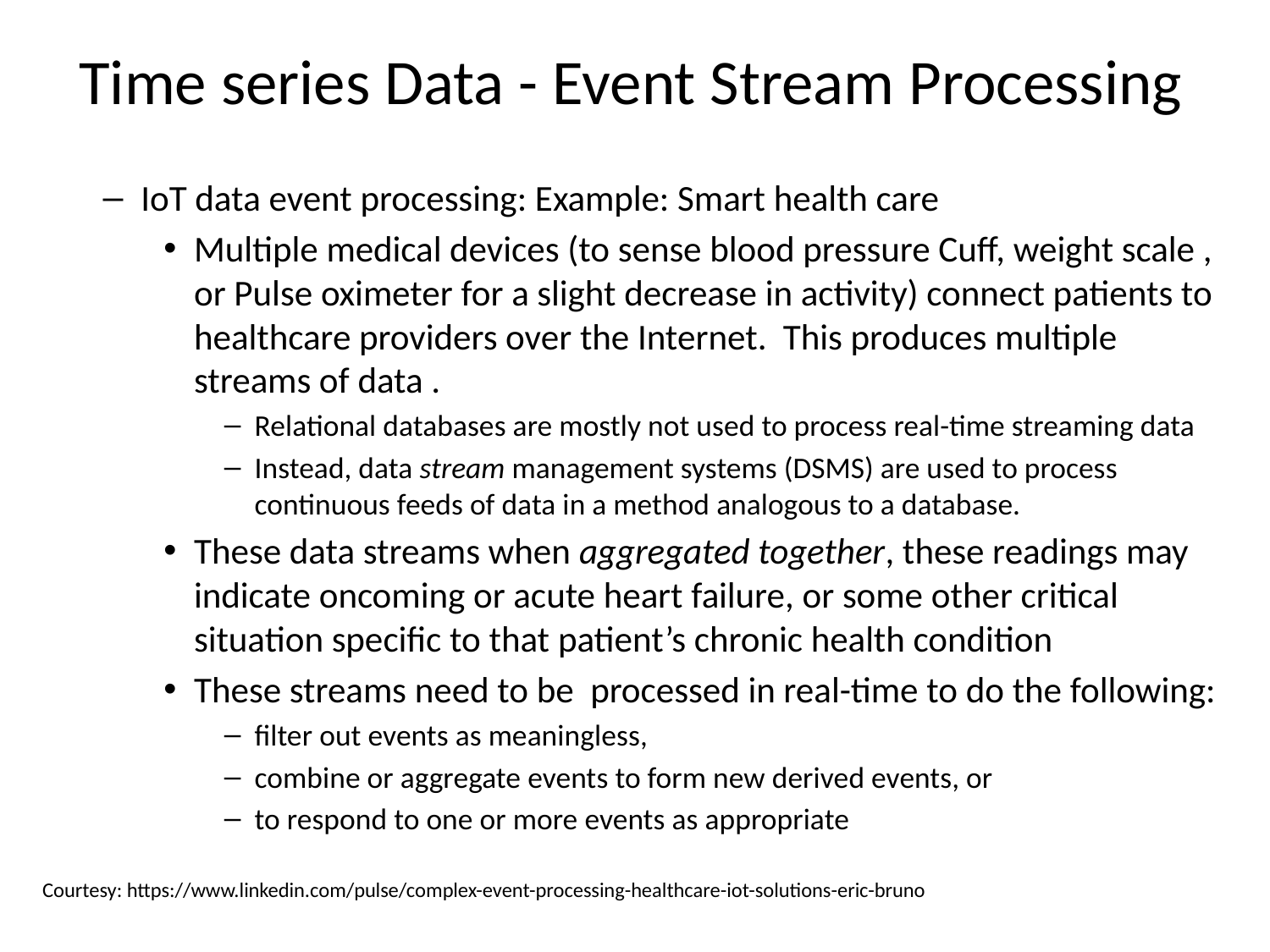

# Time series Data - Event Stream Processing
IoT data event processing: Example: Smart health care
Multiple medical devices (to sense blood pressure Cuff, weight scale , or Pulse oximeter for a slight decrease in activity) connect patients to healthcare providers over the Internet.  This produces multiple streams of data .
Relational databases are mostly not used to process real-time streaming data
Instead, data stream management systems (DSMS) are used to process continuous feeds of data in a method analogous to a database.
These data streams when aggregated together, these readings may indicate oncoming or acute heart failure, or some other critical situation specific to that patient’s chronic health condition
These streams need to be  processed in real-time to do the following:
filter out events as meaningless,
combine or aggregate events to form new derived events, or
to respond to one or more events as appropriate

Courtesy: https://www.linkedin.com/pulse/complex-event-processing-healthcare-iot-solutions-eric-bruno